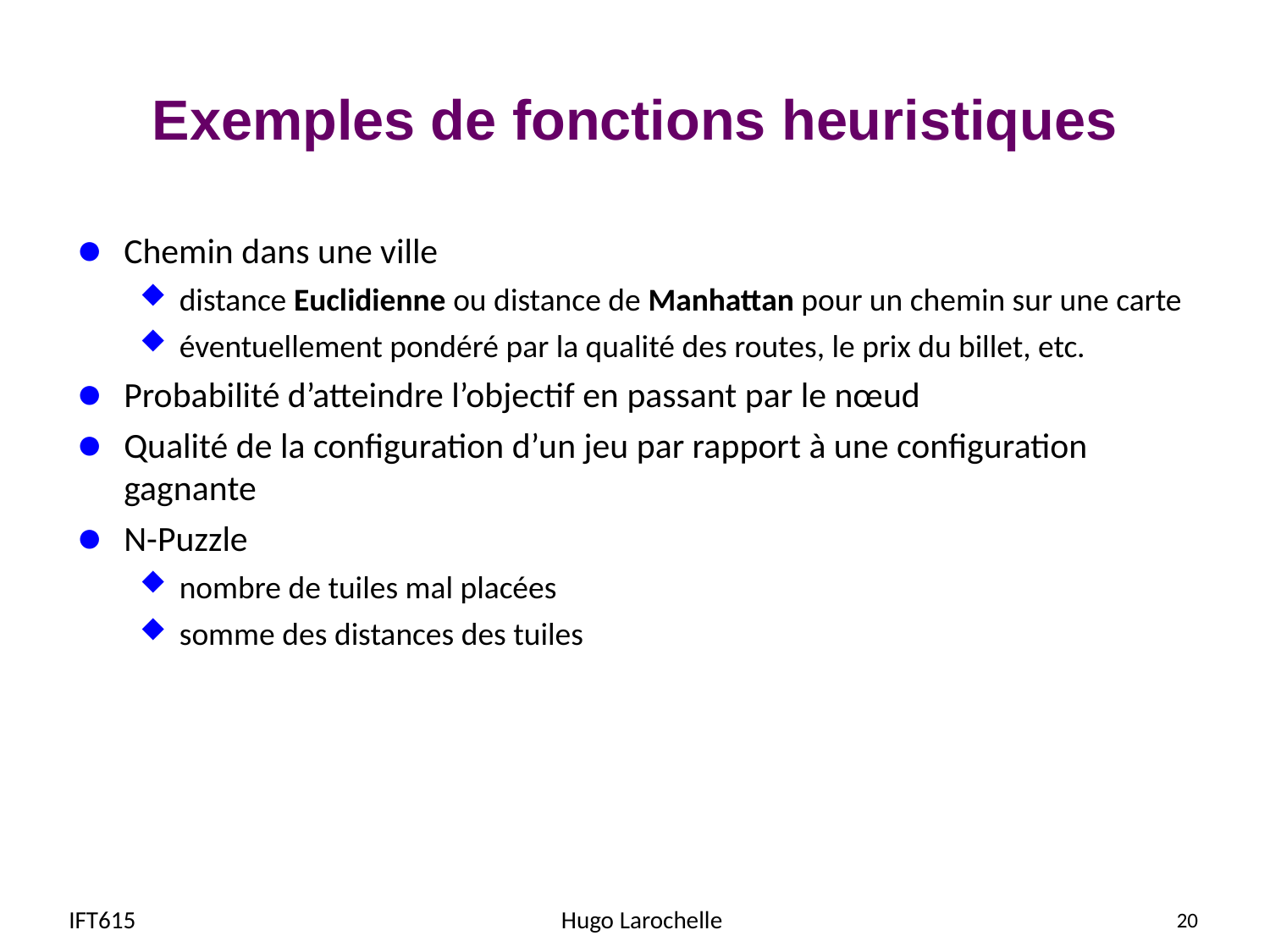

# Exemples de fonctions heuristiques
Chemin dans une ville
distance Euclidienne ou distance de Manhattan pour un chemin sur une carte
éventuellement pondéré par la qualité des routes, le prix du billet, etc.
Probabilité d’atteindre l’objectif en passant par le nœud
Qualité de la configuration d’un jeu par rapport à une configuration gagnante
N-Puzzle
nombre de tuiles mal placées
somme des distances des tuiles
IFT615
Hugo Larochelle
20